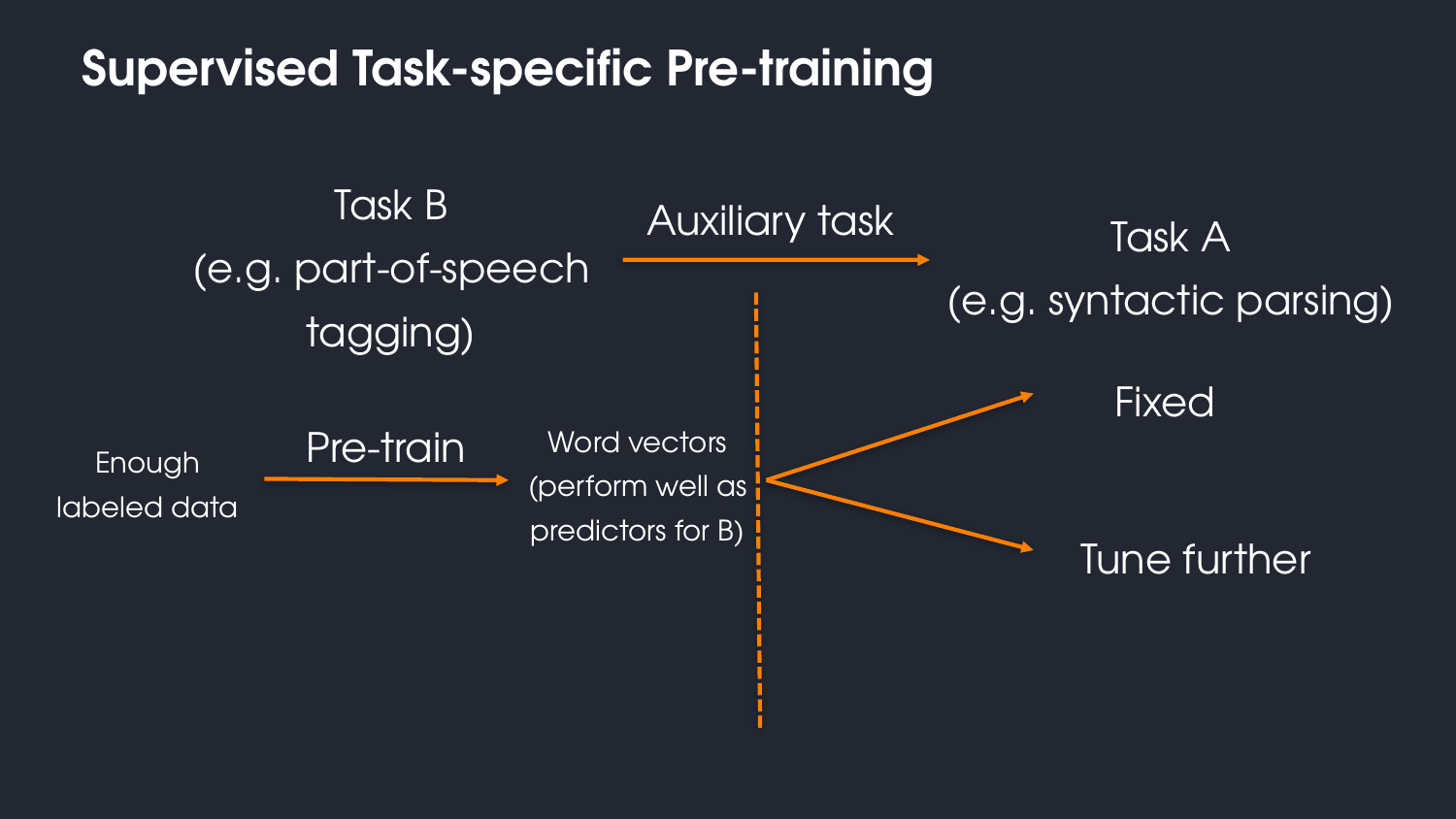

Supervised Task-specific Pre-training
Task B
(e.g. part-of-speech tagging)
Auxiliary task
Task A
(e.g. syntactic parsing)
Fixed
Pre-train
Word vectors
(perform well as predictors for B)
Enough labeled data
Tune further